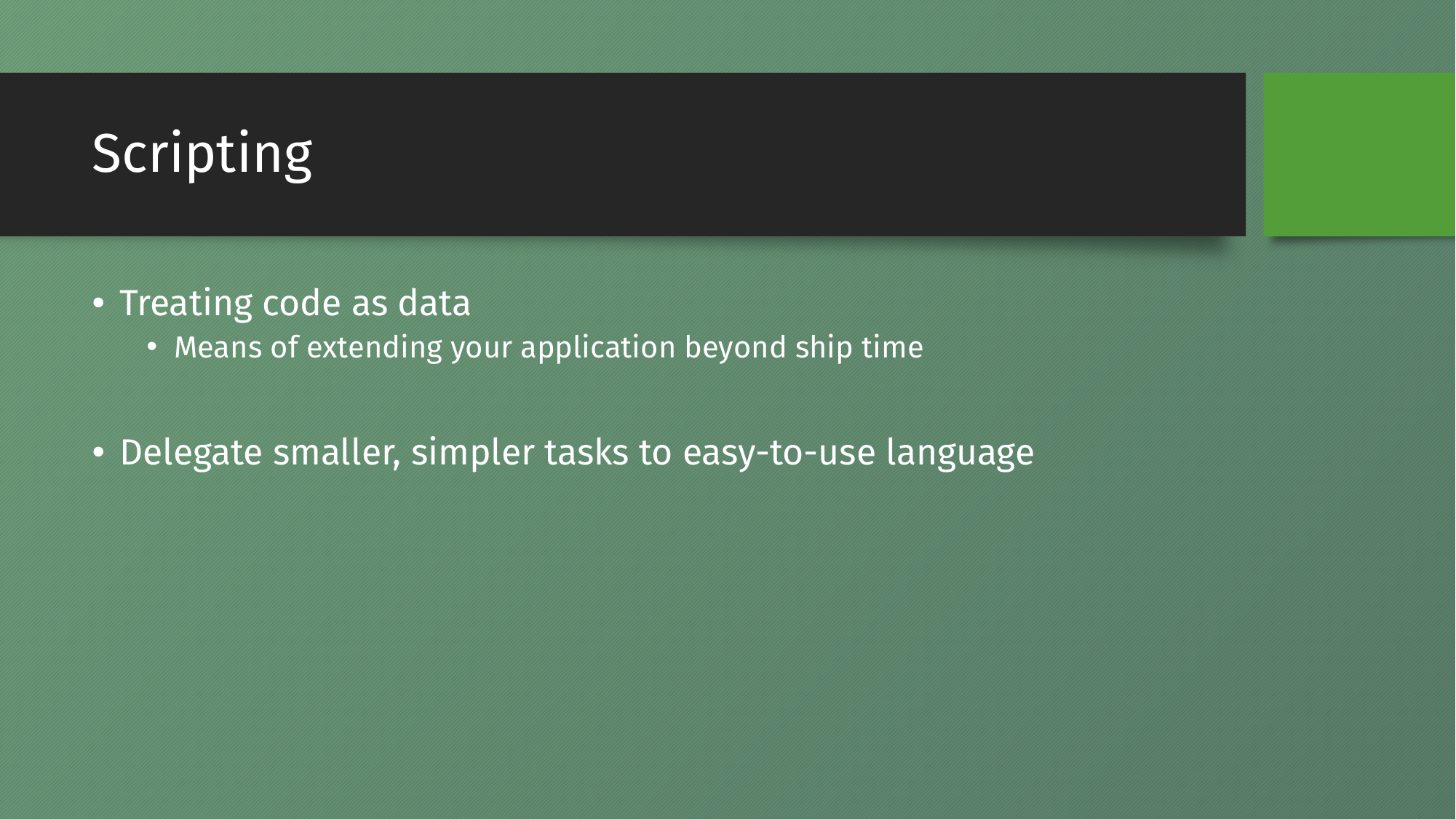

# Scripting
Treating code as data
Means of extending your application beyond ship time

Delegate smaller, simpler tasks to easy-to-use language